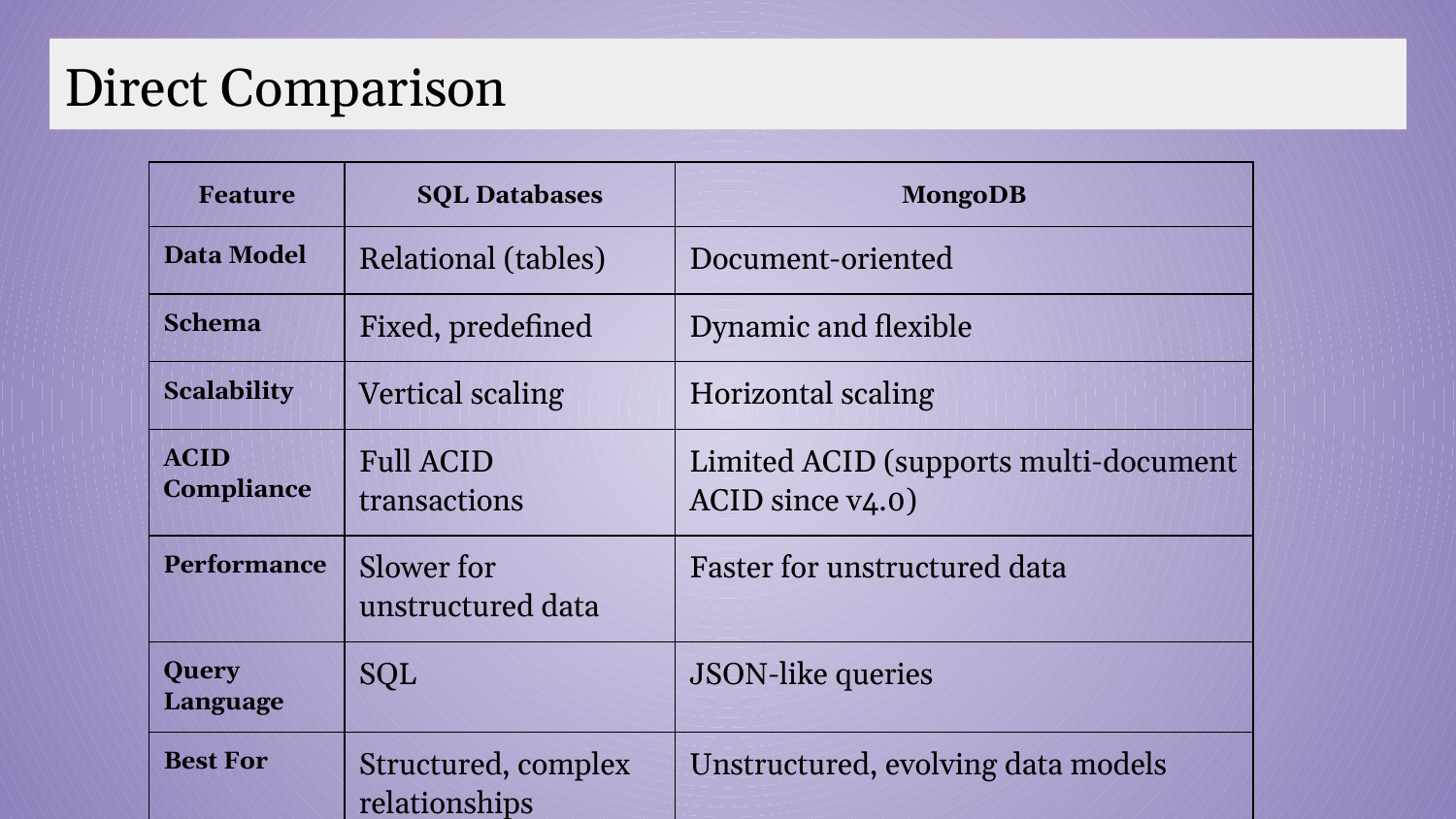

# Direct Comparison
| Feature | SQL Databases | MongoDB |
| --- | --- | --- |
| Data Model | Relational (tables) | Document-oriented |
| Schema | Fixed, predefined | Dynamic and flexible |
| Scalability | Vertical scaling | Horizontal scaling |
| ACID Compliance | Full ACID transactions | Limited ACID (supports multi-document ACID since v4.0) |
| Performance | Slower for unstructured data | Faster for unstructured data |
| Query Language | SQL | JSON-like queries |
| Best For | Structured, complex relationships | Unstructured, evolving data models |